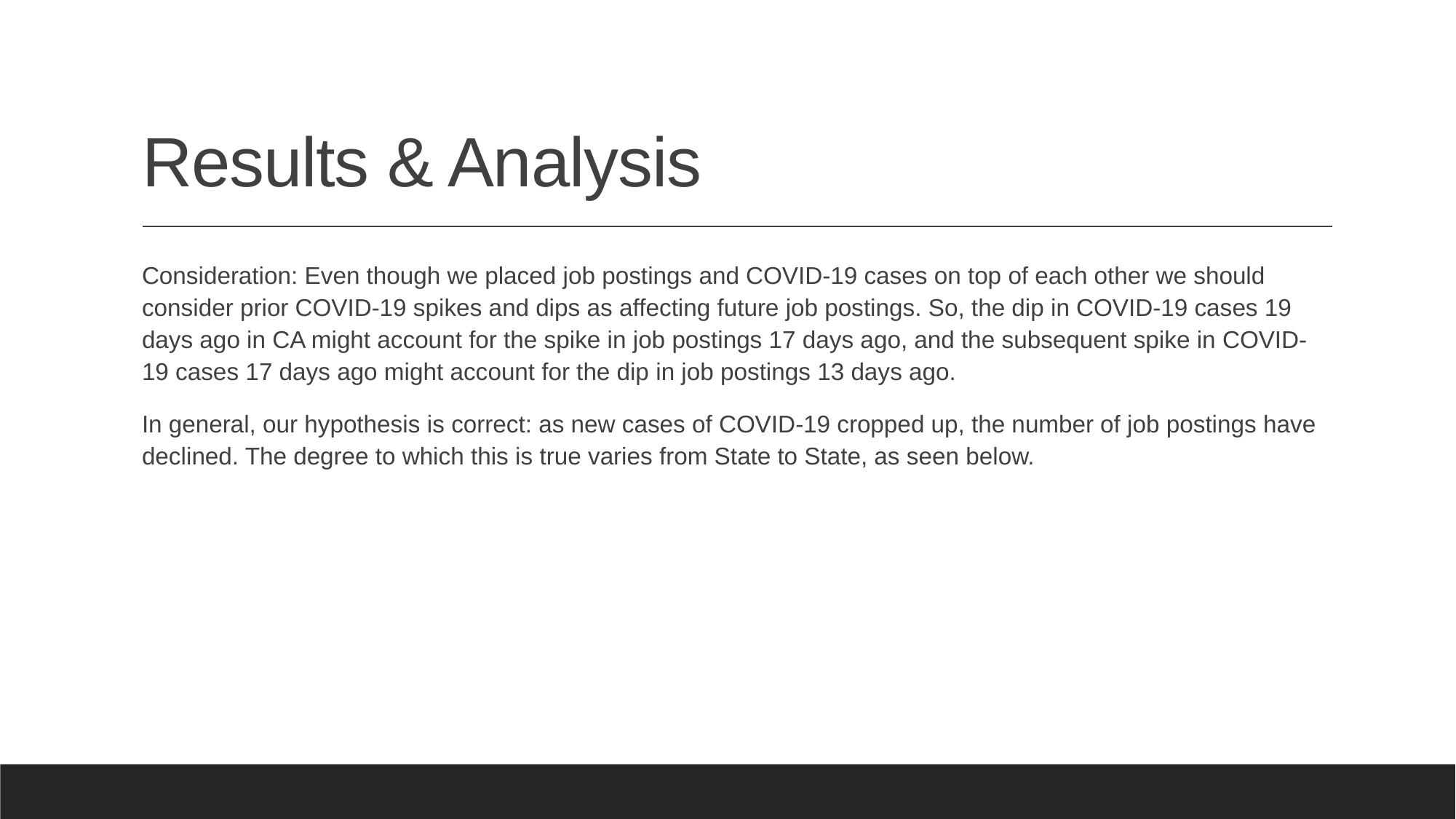

# Results & Analysis
Consideration: Even though we placed job postings and COVID-19 cases on top of each other we should consider prior COVID-19 spikes and dips as affecting future job postings. So, the dip in COVID-19 cases 19 days ago in CA might account for the spike in job postings 17 days ago, and the subsequent spike in COVID-19 cases 17 days ago might account for the dip in job postings 13 days ago.
In general, our hypothesis is correct: as new cases of COVID-19 cropped up, the number of job postings have declined. The degree to which this is true varies from State to State, as seen below.